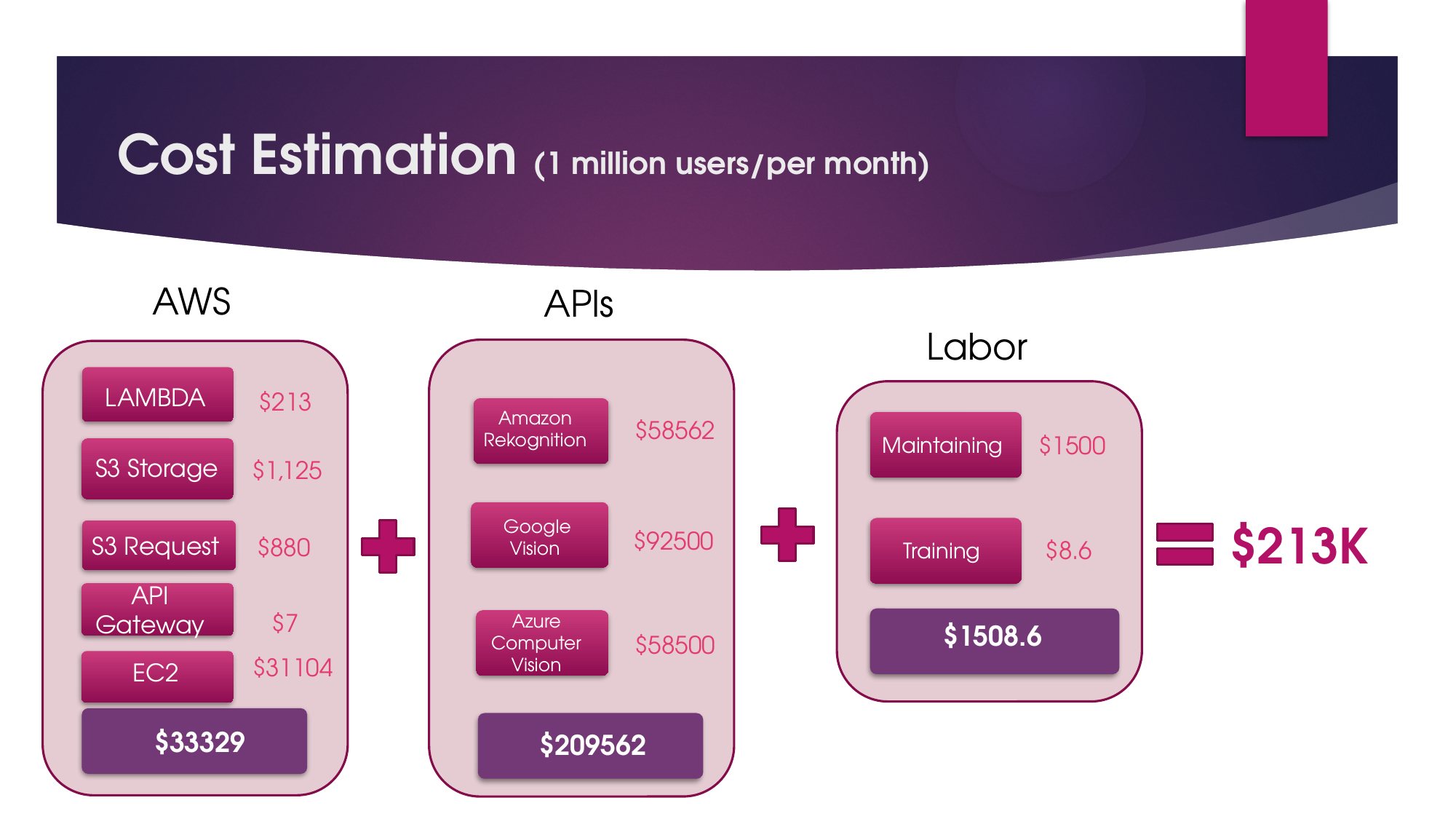

# Cost Estimation (1 million users/per month)
AWS
APIs
Labor

LAMBDA
$213

Amazon Rekognition
$58562

$1500
Maintaining

S3 Storage
$1,125

Google Vision
$213K

$92500

S3 Request
Training
$880
$8.6
API Gateway

$7
Azure Computer Vision

$1508.6
$58500
$31104

EC2

$33329
$209562